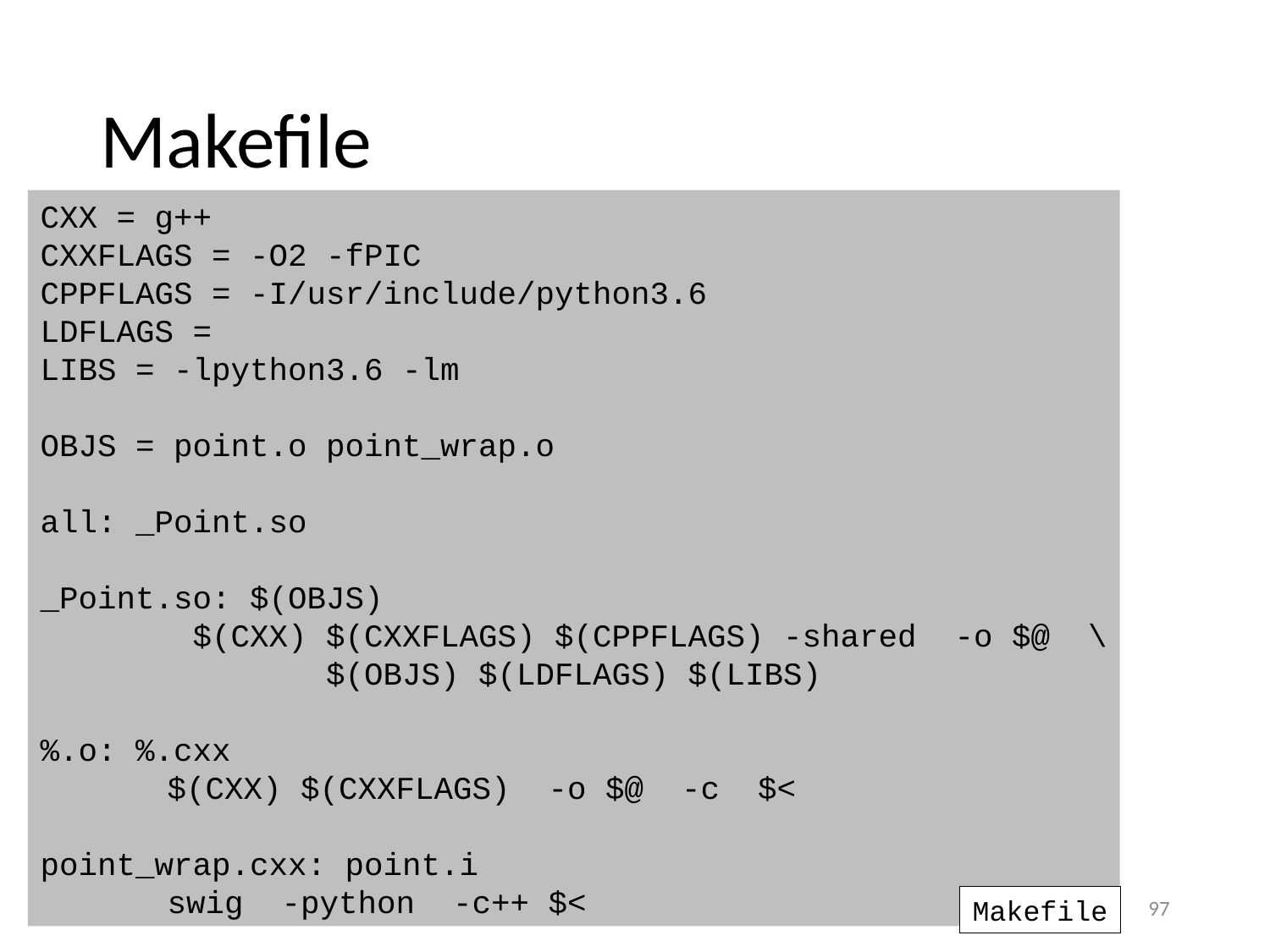

# Makefile
CXX = g++
CXXFLAGS = -O2 -fPIC
CPPFLAGS = -I/usr/include/python3.6
LDFLAGS =
LIBS = -lpython3.6 -lm

OBJS = point.o point_wrap.o

all: _Point.so

_Point.so: $(OBJS)
        $(CXX) $(CXXFLAGS) $(CPPFLAGS) -shared  -o $@  \
               $(OBJS) $(LDFLAGS) $(LIBS)

%.o: %.cxx
	$(CXX) $(CXXFLAGS)  -o $@  -c  $<

point_wrap.cxx: point.i
	swig  -python  -c++ $<
Makefile
97